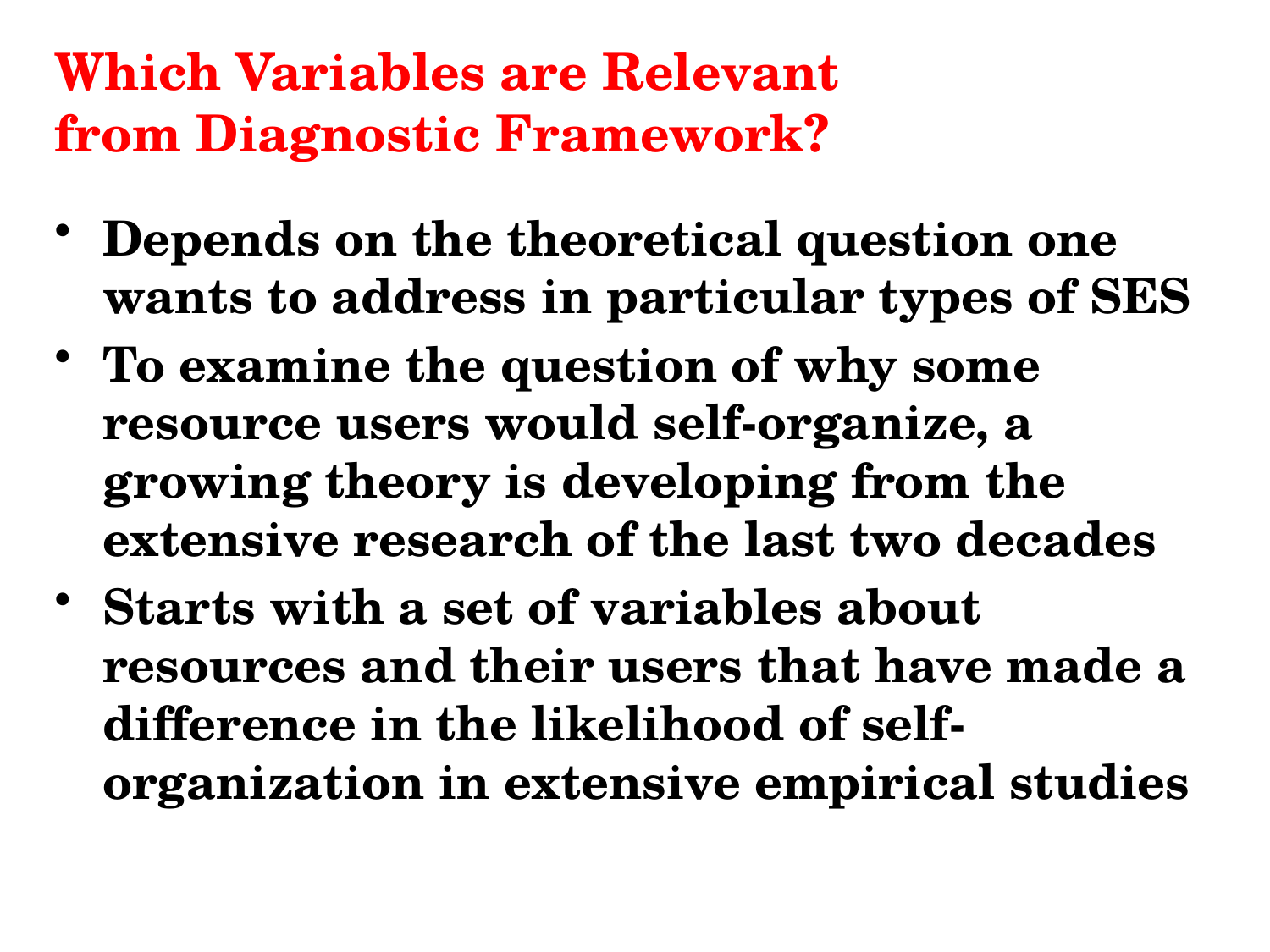

Which Variables are Relevant
from Diagnostic Framework?
Depends on the theoretical question one wants to address in particular types of SES
To examine the question of why some resource users would self-organize, a growing theory is developing from the extensive research of the last two decades
Starts with a set of variables about resources and their users that have made a difference in the likelihood of self-organization in extensive empirical studies